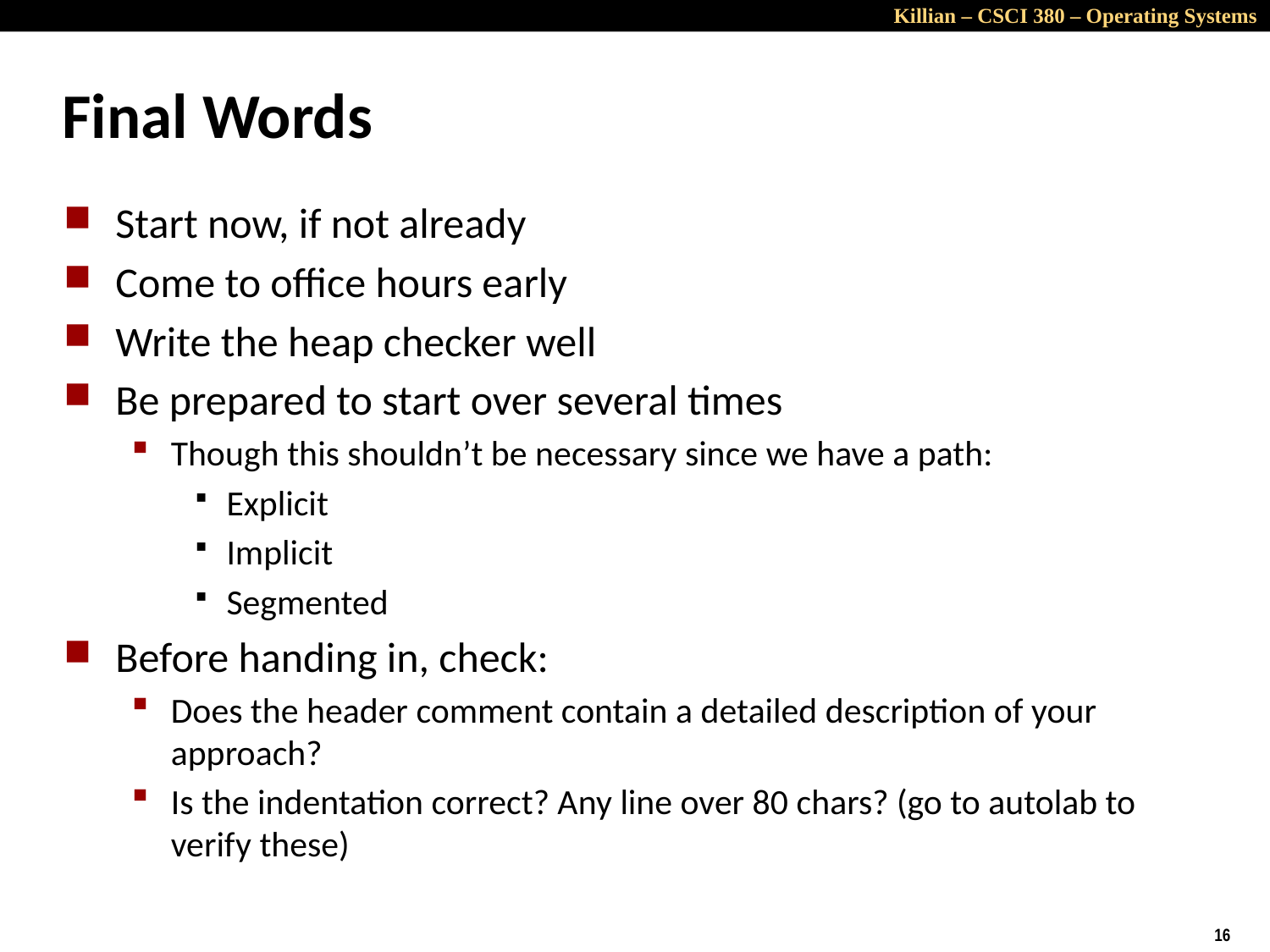

# Final Words
Start now, if not already
Come to office hours early
Write the heap checker well
Be prepared to start over several times
Though this shouldn’t be necessary since we have a path:
Explicit
Implicit
Segmented
Before handing in, check:
Does the header comment contain a detailed description of your approach?
Is the indentation correct? Any line over 80 chars? (go to autolab to verify these)